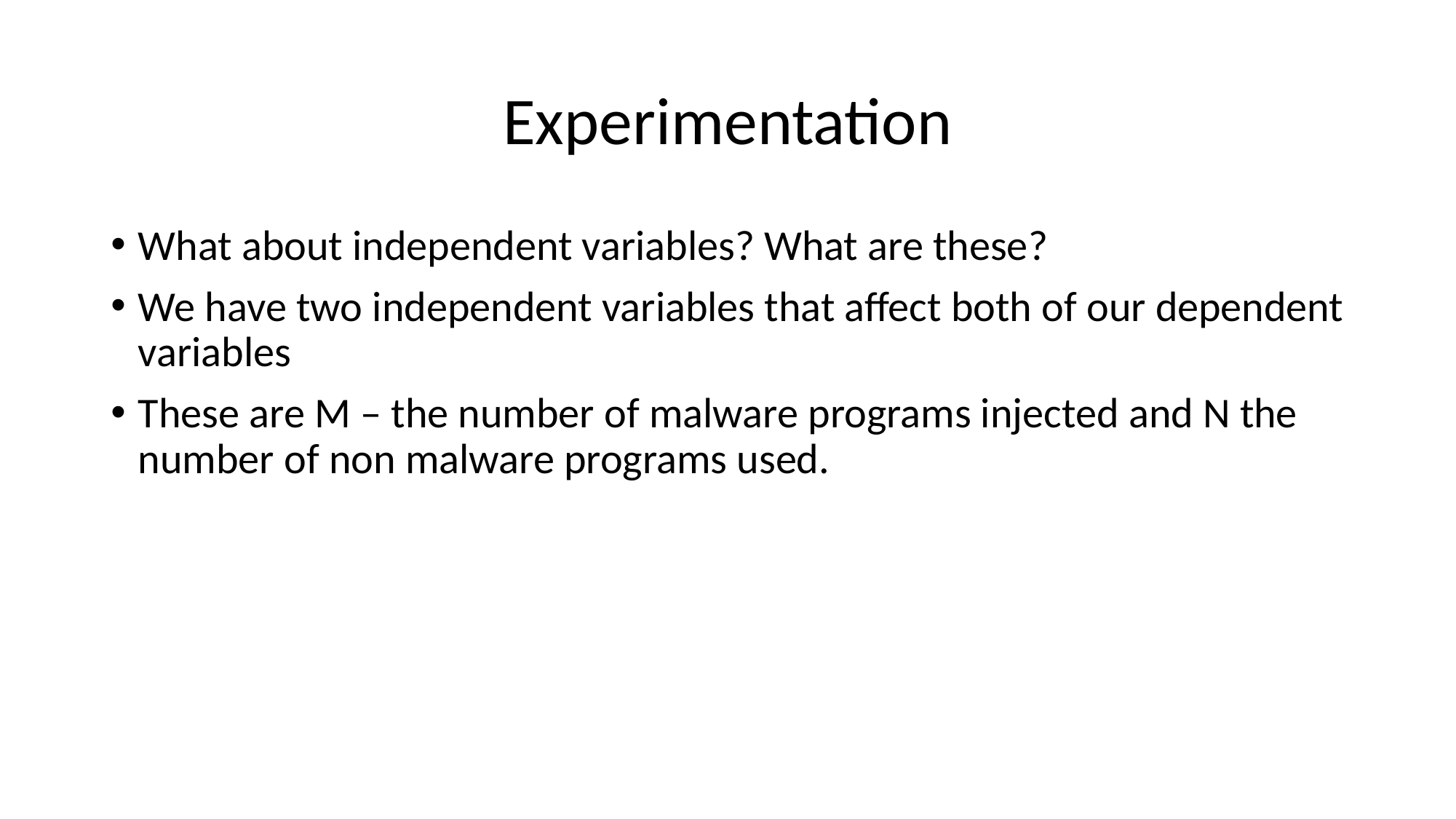

# Experimentation
What about independent variables? What are these?
We have two independent variables that affect both of our dependent variables
These are M – the number of malware programs injected and N the number of non malware programs used.